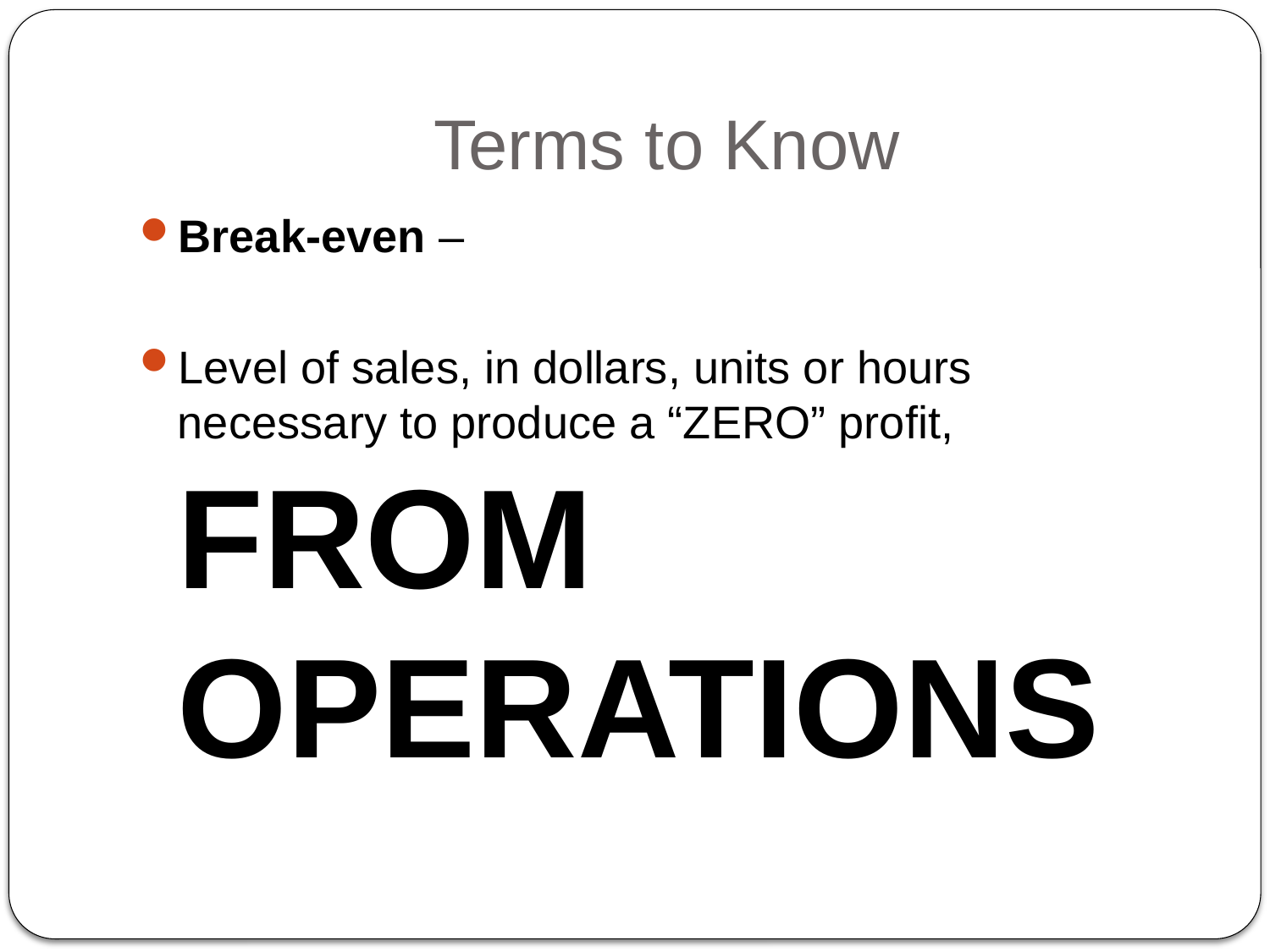

# Terms to Know
Break-even –

Level of sales, in dollars, units or hours necessary to produce a “ZERO” profit, FROM OPERATIONS